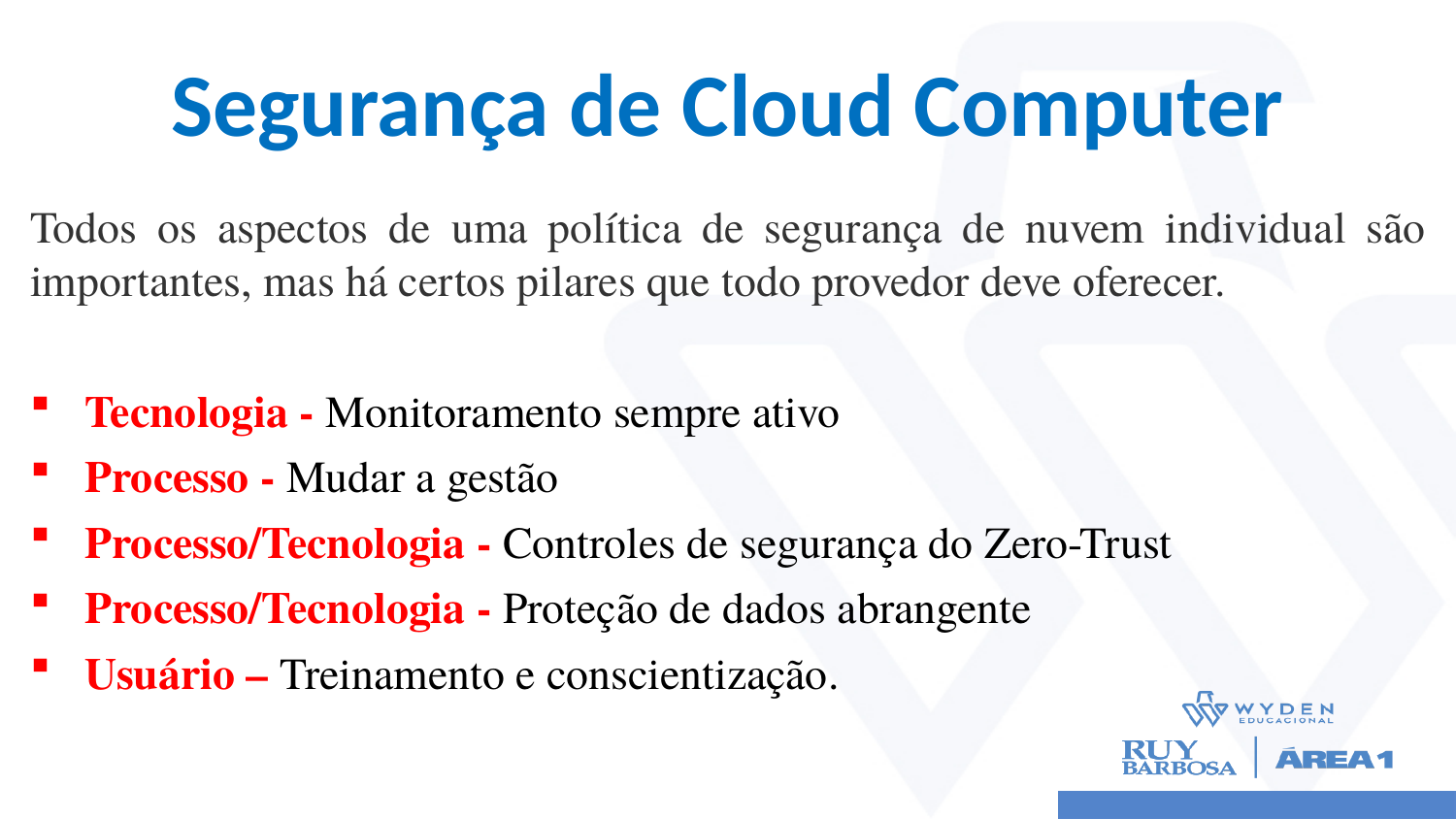

# Segurança de Cloud Computer
Todos os aspectos de uma política de segurança de nuvem individual são importantes, mas há certos pilares que todo provedor deve oferecer.

Tecnologia - Monitoramento sempre ativo
Processo - Mudar a gestão
Processo/Tecnologia - Controles de segurança do Zero-Trust
Processo/Tecnologia - Proteção de dados abrangente
Usuário – Treinamento e conscientização.